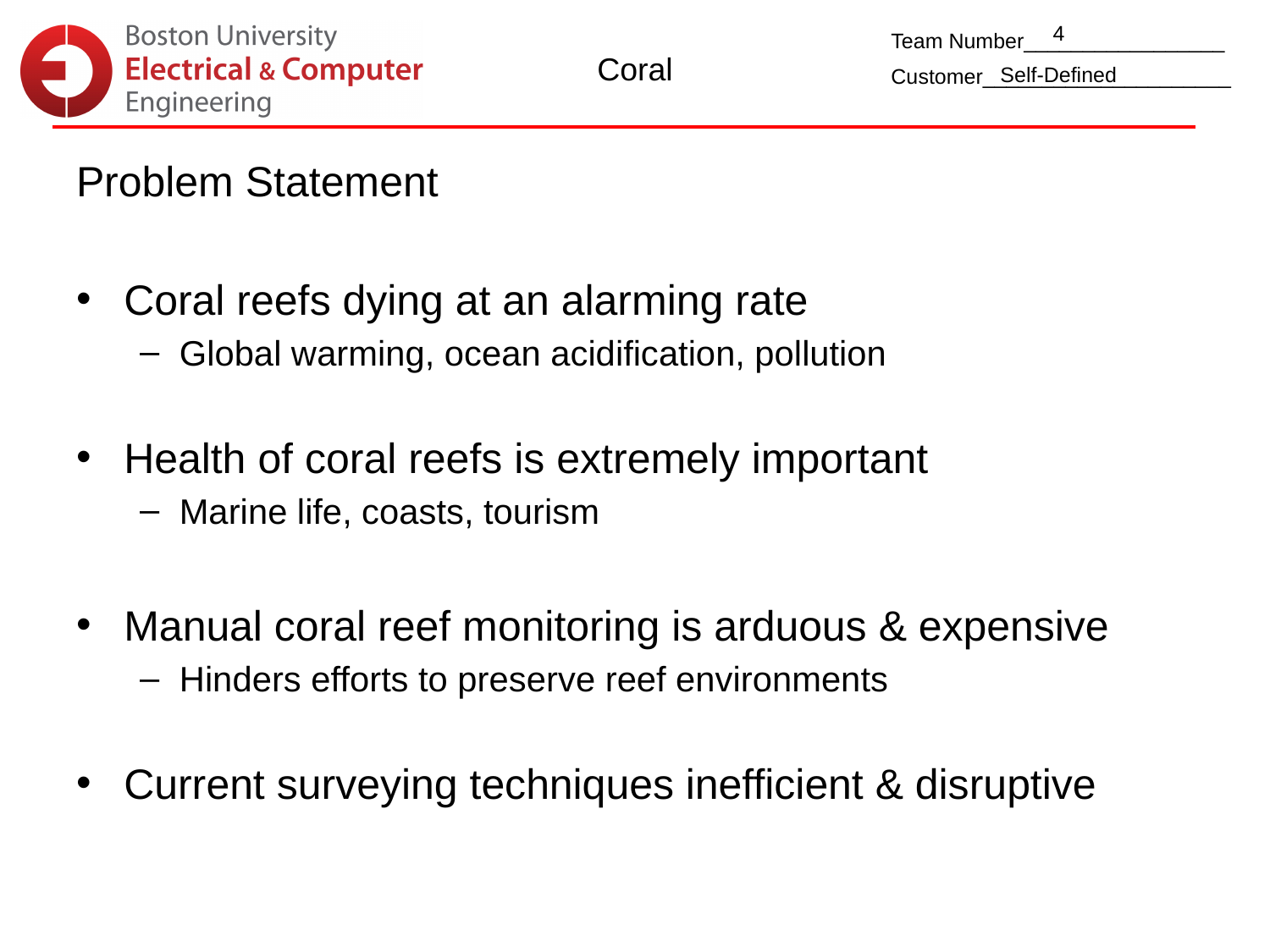

4
Coral
Self-Defined
Problem Statement

Coral reefs dying at an alarming rate
Global warming, ocean acidification, pollution

Health of coral reefs is extremely important
Marine life, coasts, tourism

Manual coral reef monitoring is arduous & expensive
Hinders efforts to preserve reef environments

Current surveying techniques inefficient & disruptive